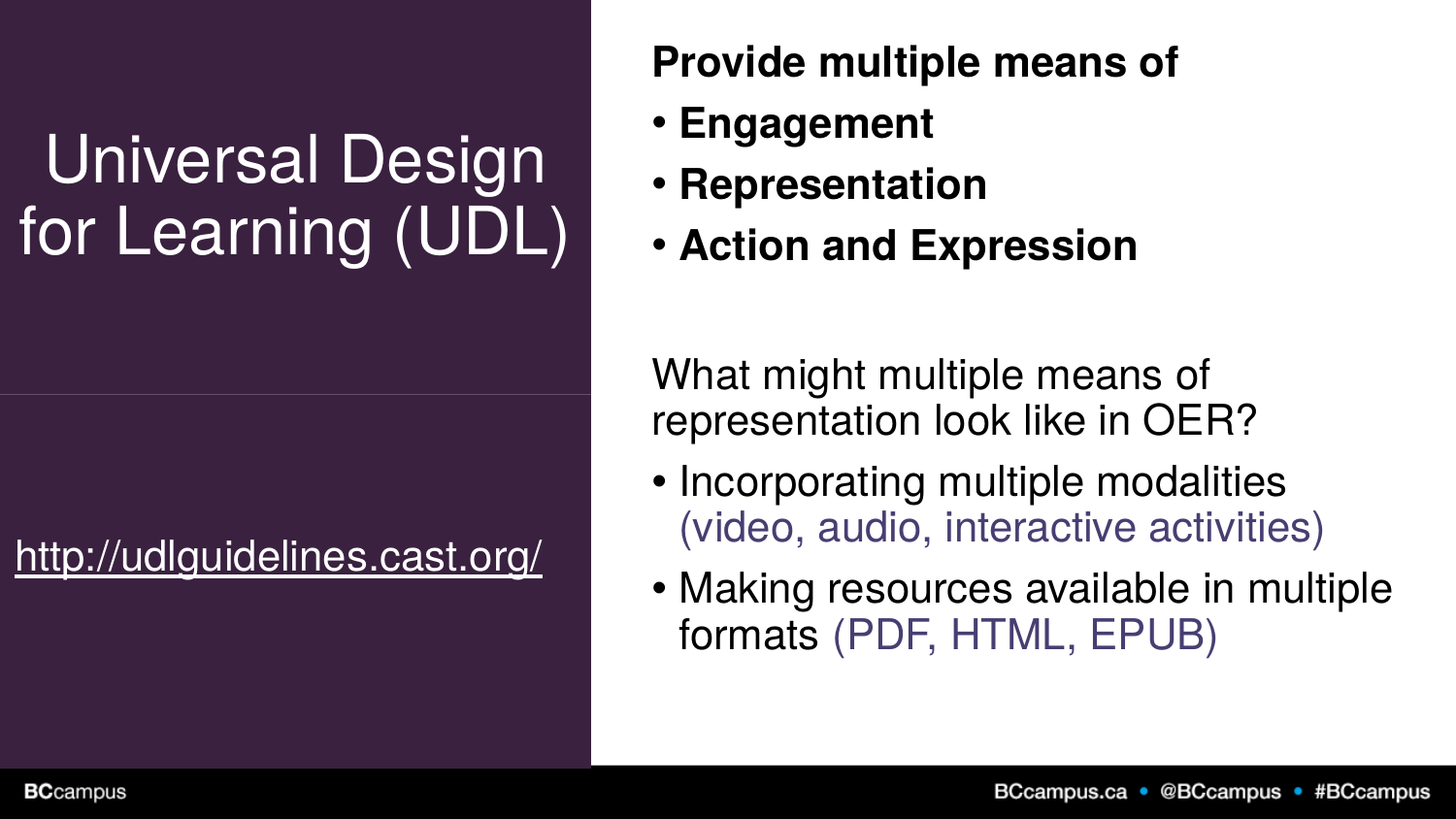

# Universal Design for Learning (UDL)
Provide multiple means of
Engagement
Representation
Action and Expression
What might multiple means of representation look like in OER?
Incorporating multiple modalities (video, audio, interactive activities)
Making resources available in multiple formats (PDF, HTML, EPUB)

http://udlguidelines.cast.org/